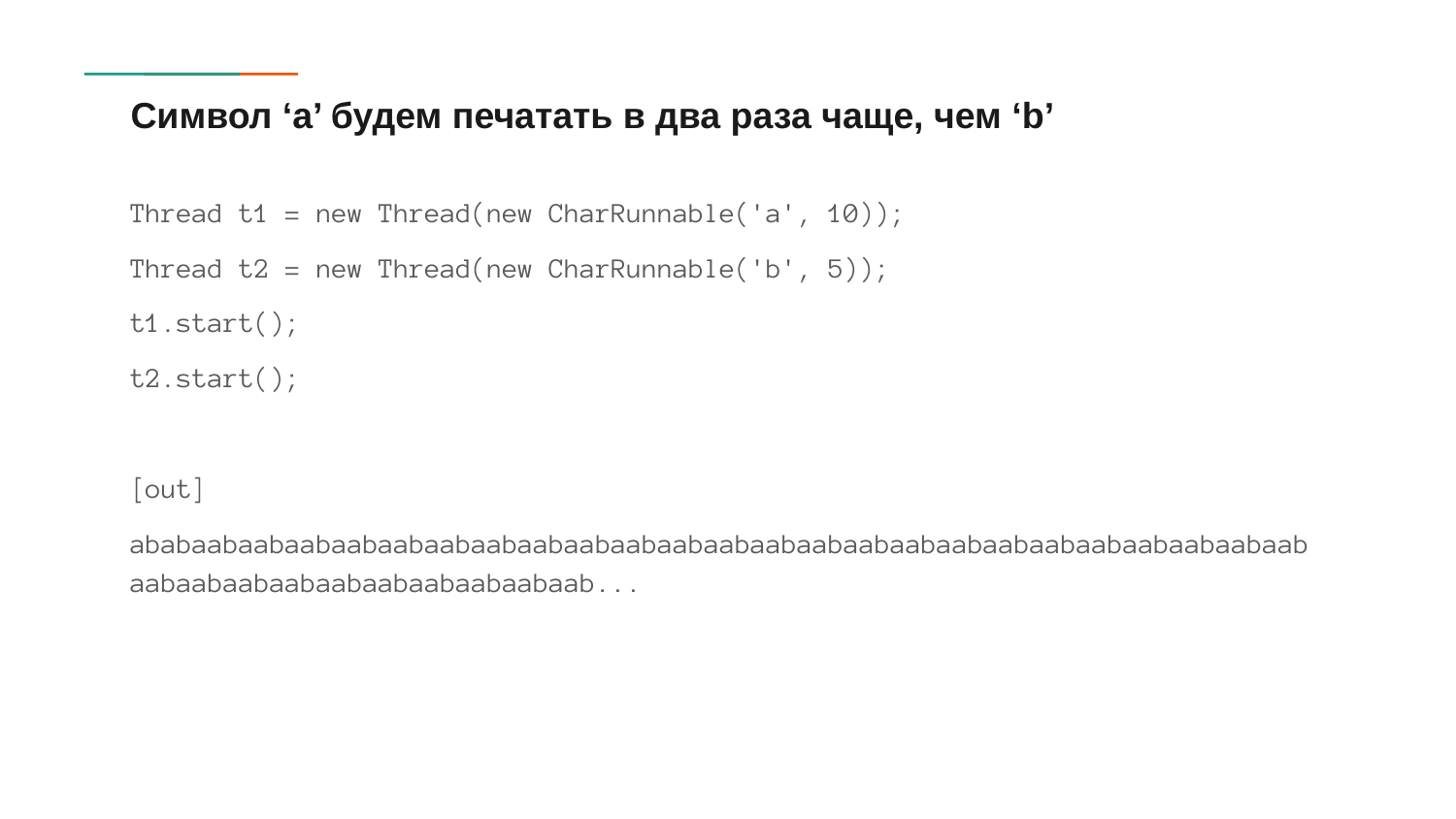

# Символ ‘a’ будем печатать в два раза чаще, чем ‘b’
Thread t1 = new Thread(new CharRunnable('a', 10));
Thread t2 = new Thread(new CharRunnable('b', 5));
t1.start();
t2.start();

[out]
ababaabaabaabaabaabaabaabaabaabaabaabaabaabaabaabaabaabaabaabaabaabaabaabaabaabaabaabaabaabaabaabaabaabaab...